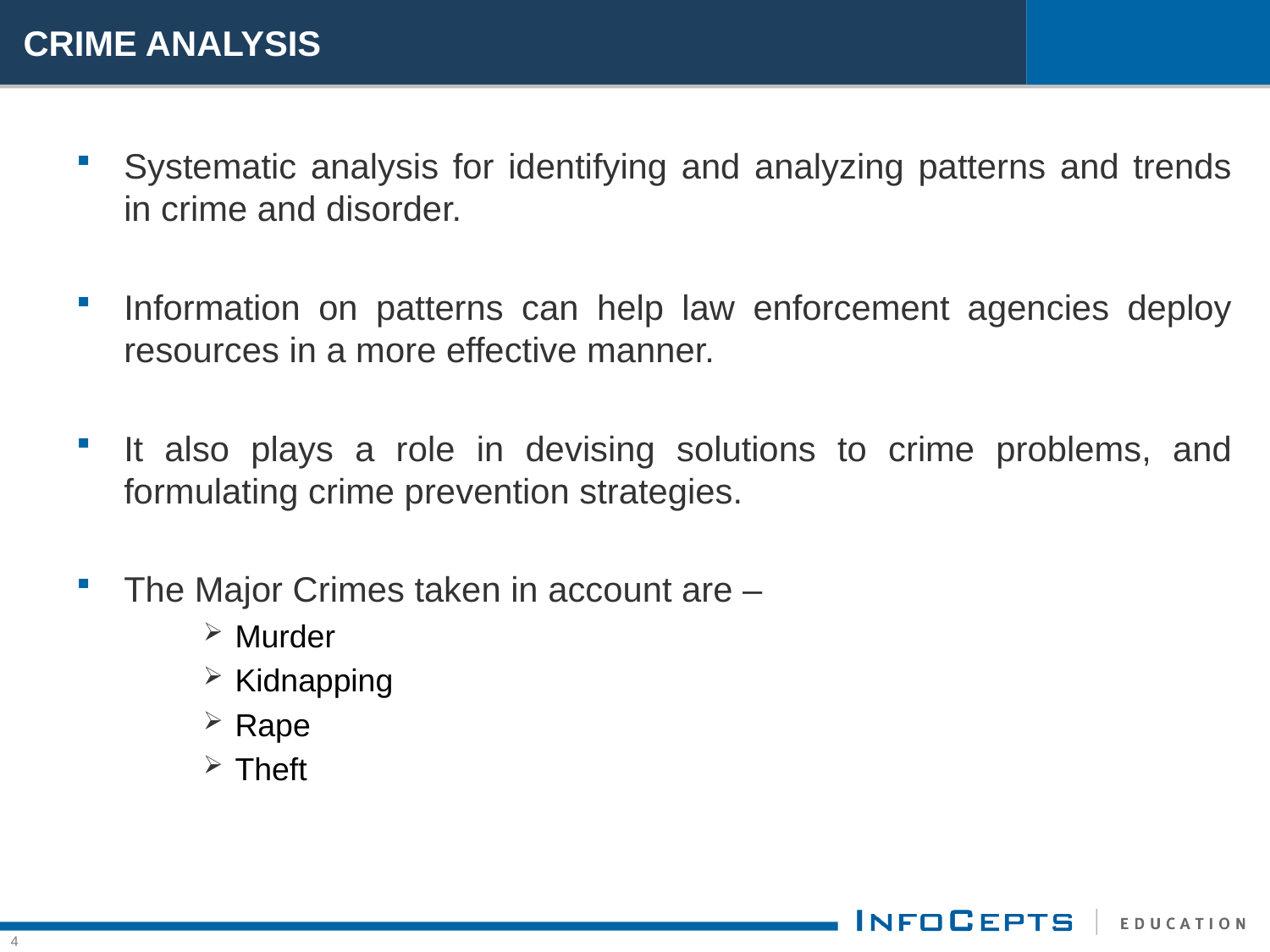

# CRIME ANALYSIS
Systematic analysis for identifying and analyzing patterns and trends in crime and disorder.

Information on patterns can help law enforcement agencies deploy resources in a more effective manner.

It also plays a role in devising solutions to crime problems, and formulating crime prevention strategies.

The Major Crimes taken in account are –
Murder
Kidnapping
Rape
Theft

4